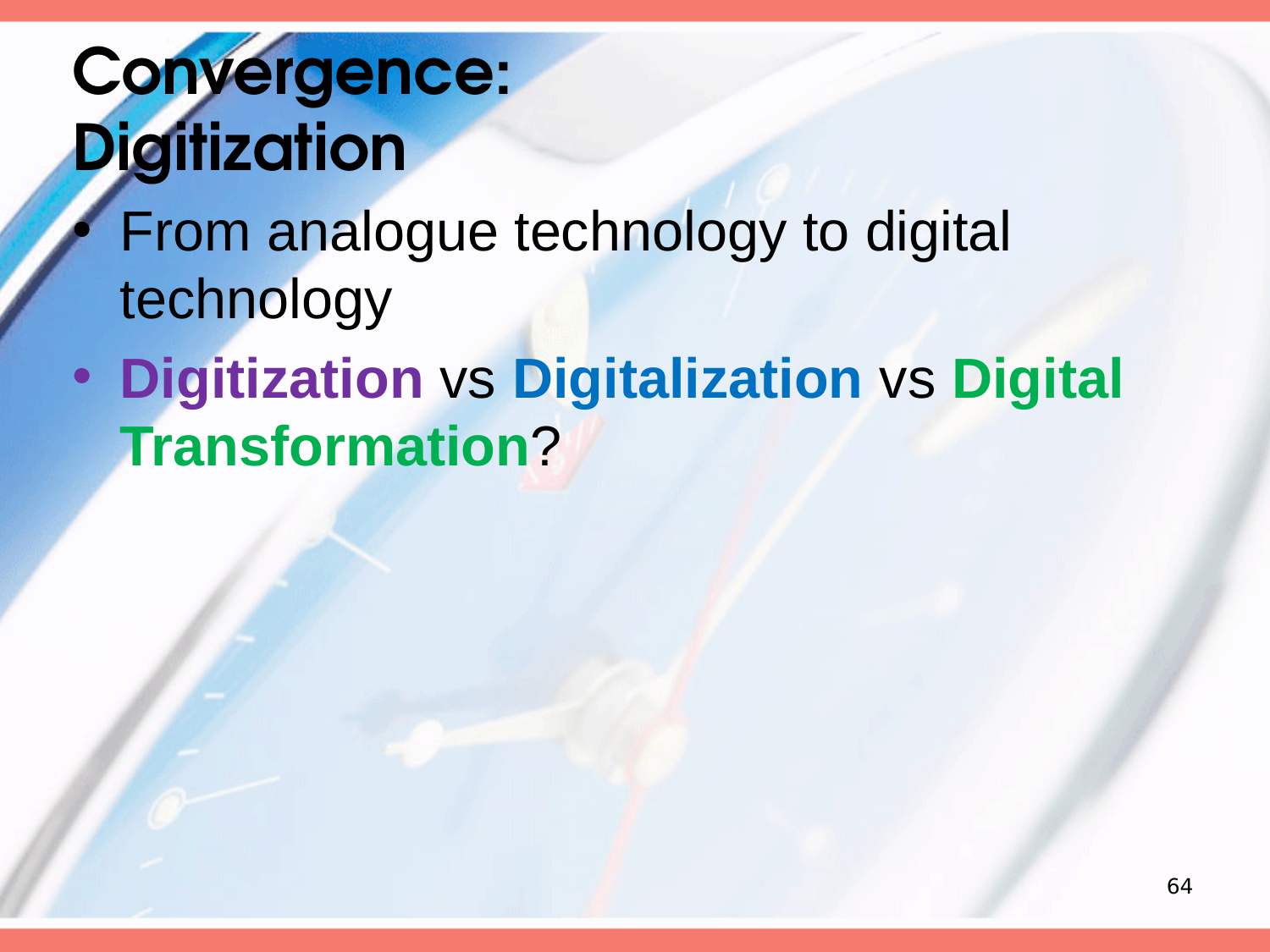

# Convergence: Digitization
From analogue technology to digital technology
Digitization vs Digitalization vs Digital Transformation?
64